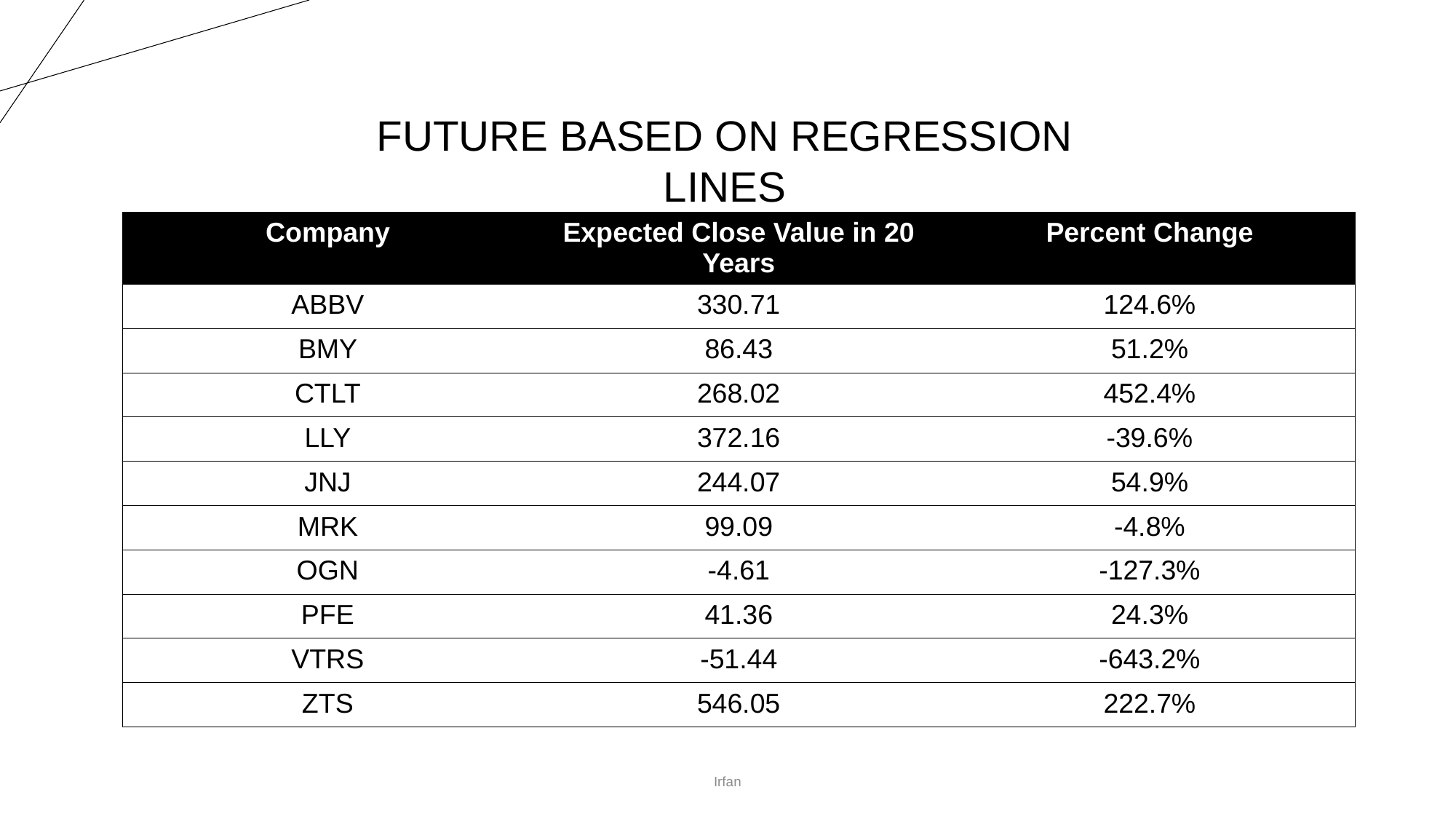

FUTURE BASED ON REGRESSION LINES
| Company | Expected Close Value in 20 Years | Percent Change |
| --- | --- | --- |
| ABBV | 330.71 | 124.6% |
| BMY | 86.43 | 51.2% |
| CTLT | 268.02 | 452.4% |
| LLY | 372.16 | -39.6% |
| JNJ | 244.07 | 54.9% |
| MRK | 99.09 | -4.8% |
| OGN | -4.61 | -127.3% |
| PFE | 41.36 | 24.3% |
| VTRS | -51.44 | -643.2% |
| ZTS | 546.05 | 222.7% |
Irfan